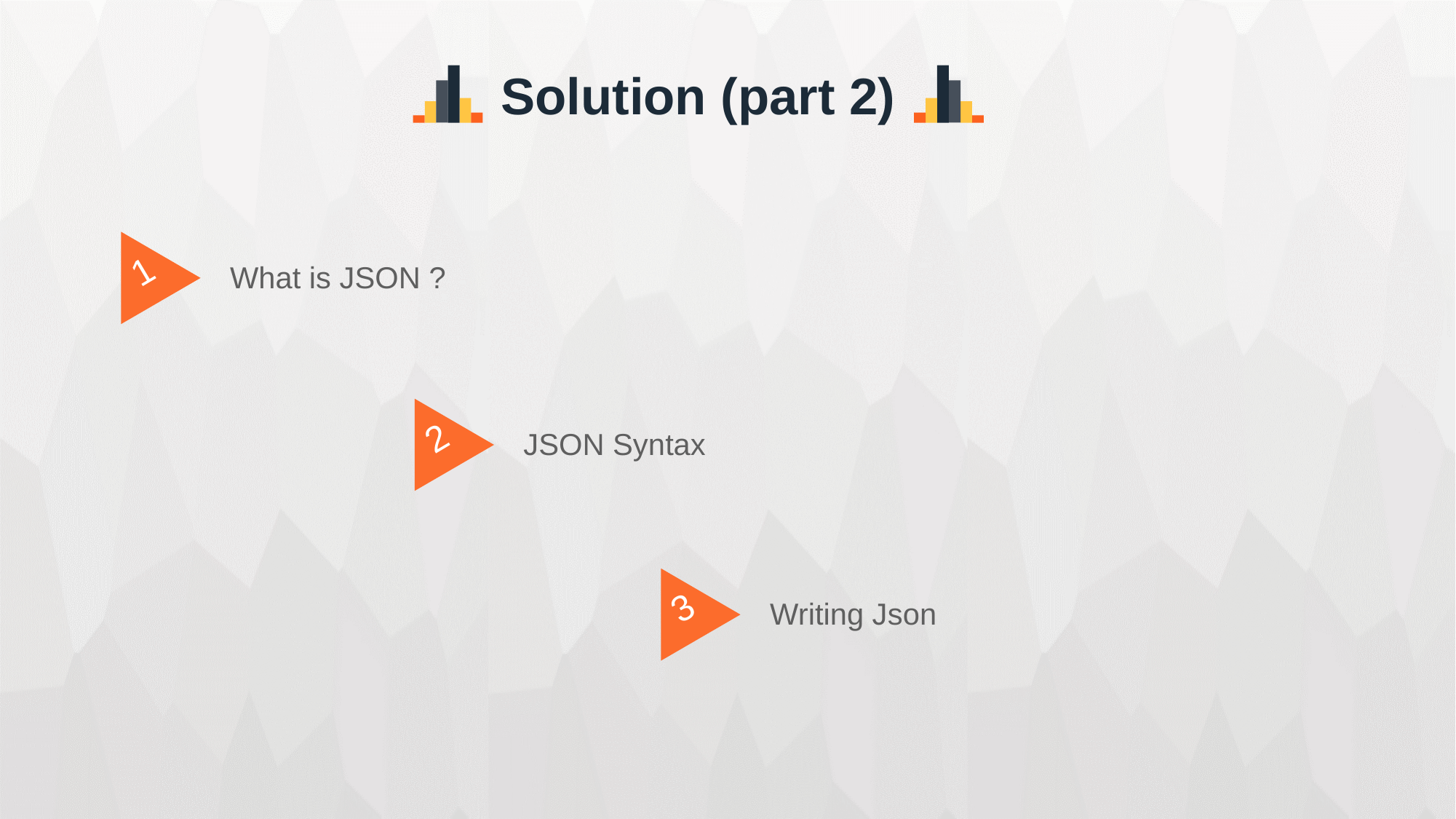

Solution (part 2)

1
What is JSON ?
2
JSON Syntax
3
Writing Json